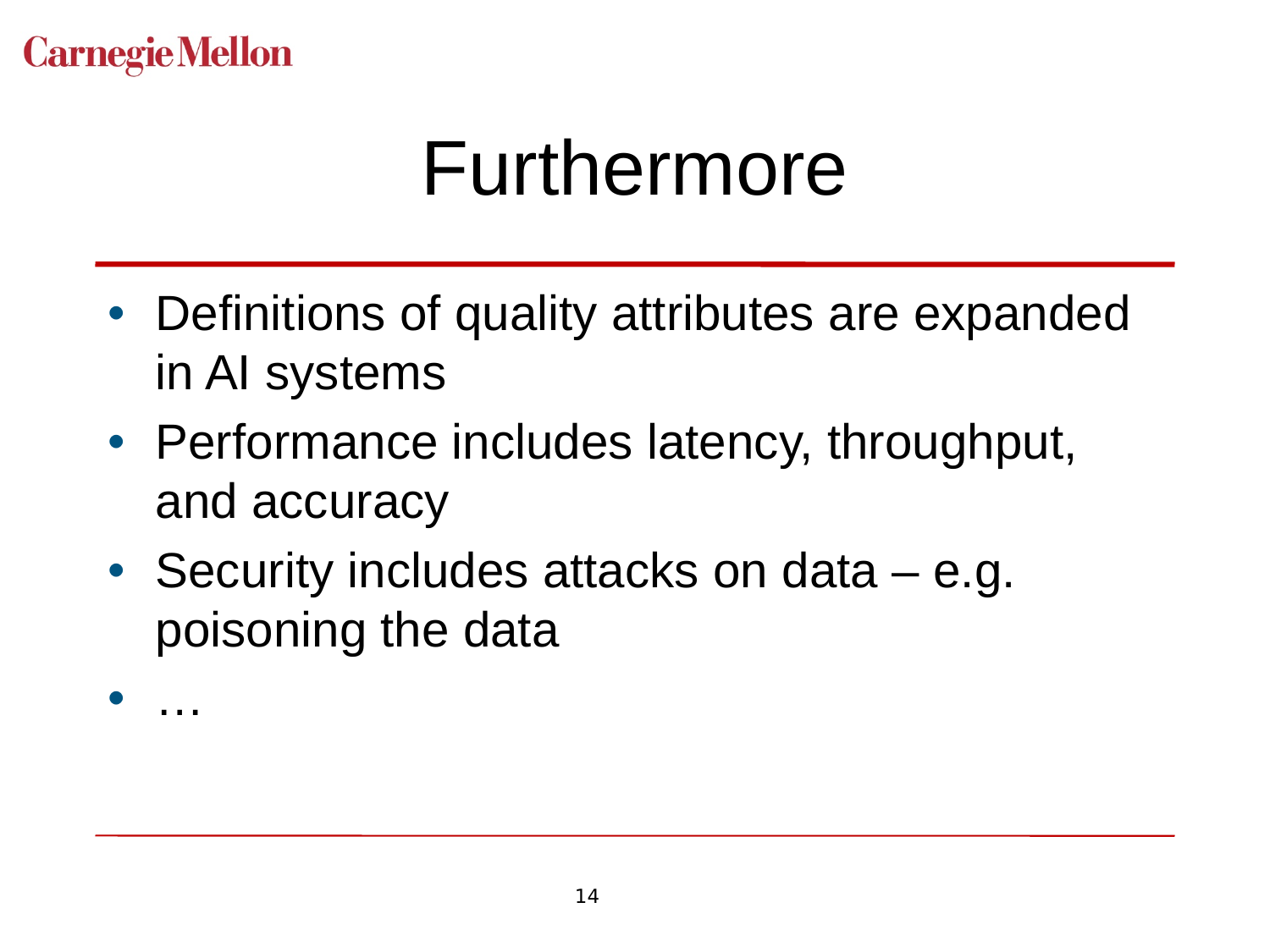

# Furthermore
Definitions of quality attributes are expanded in AI systems
Performance includes latency, throughput, and accuracy
Security includes attacks on data – e.g. poisoning the data
…